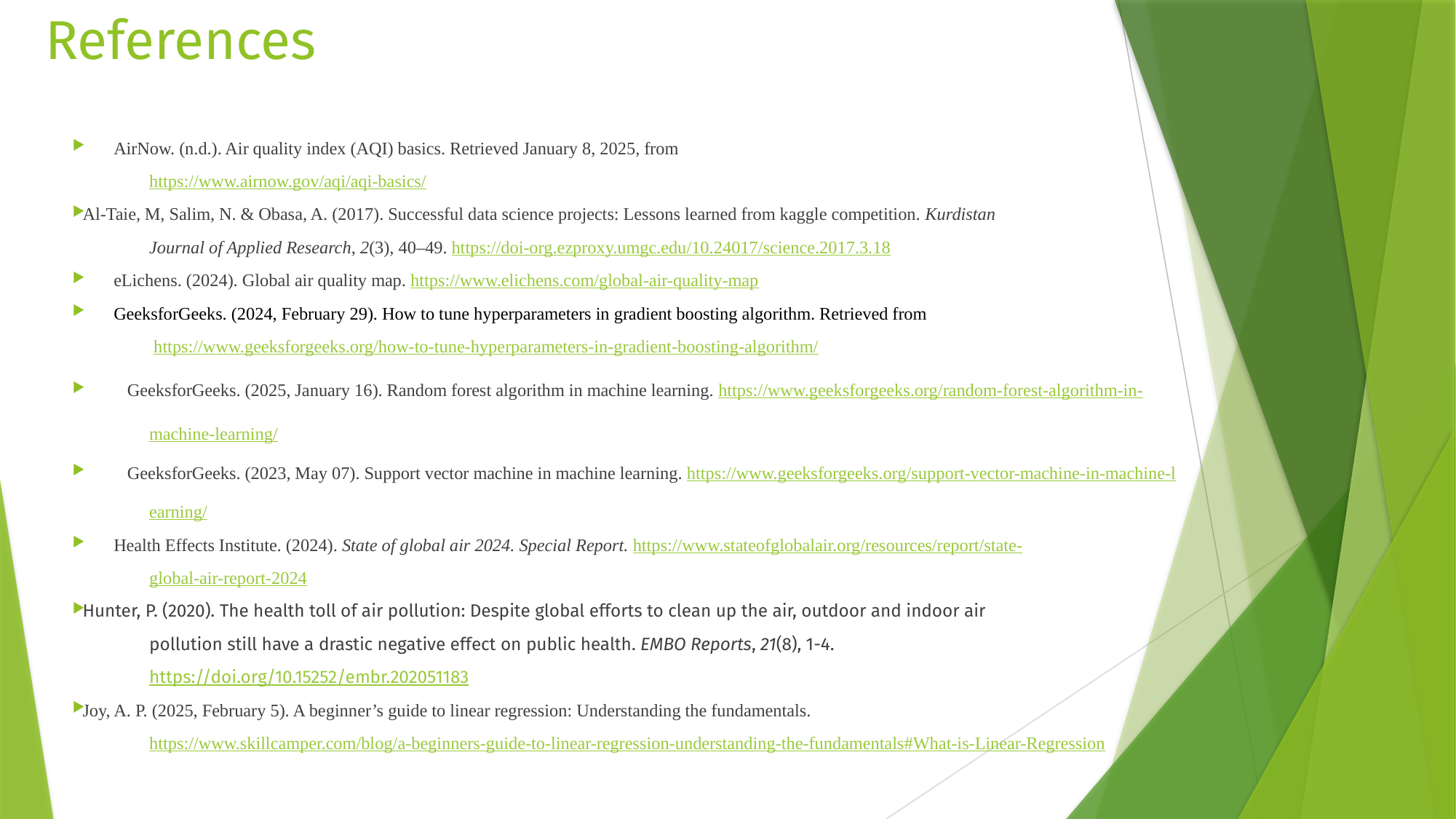

# References
AirNow. (n.d.). Air quality index (AQI) basics. Retrieved January 8, 2025, from
https://www.airnow.gov/aqi/aqi-basics/
Al-Taie, M, Salim, N. & Obasa, A. (2017). Successful data science projects: Lessons learned from kaggle competition. Kurdistan
Journal of Applied Research, 2(3), 40–49. https://doi-org.ezproxy.umgc.edu/10.24017/science.2017.3.18
eLichens. (2024). Global air quality map. https://www.elichens.com/global-air-quality-map
GeeksforGeeks. (2024, February 29). How to tune hyperparameters in gradient boosting algorithm. Retrieved from
 https://www.geeksforgeeks.org/how-to-tune-hyperparameters-in-gradient-boosting-algorithm/
GeeksforGeeks. (2025, January 16). Random forest algorithm in machine learning. https://www.geeksforgeeks.org/random-forest-algorithm-in-
machine-learning/
GeeksforGeeks. (2023, May 07). Support vector machine in machine learning. https://www.geeksforgeeks.org/support-vector-machine-in-machine-l
earning/
Health Effects Institute. (2024). State of global air 2024. Special Report. https://www.stateofglobalair.org/resources/report/state-
global-air-report-2024
Hunter, P. (2020). The health toll of air pollution: Despite global efforts to clean up the air, outdoor and indoor air
pollution still have a drastic negative effect on public health. EMBO Reports, 21(8), 1-4.
https://doi.org/10.15252/embr.202051183
Joy, A. P. (2025, February 5). A beginner’s guide to linear regression: Understanding the fundamentals.
https://www.skillcamper.com/blog/a-beginners-guide-to-linear-regression-understanding-the-fundamentals#What-is-Linear-Regression